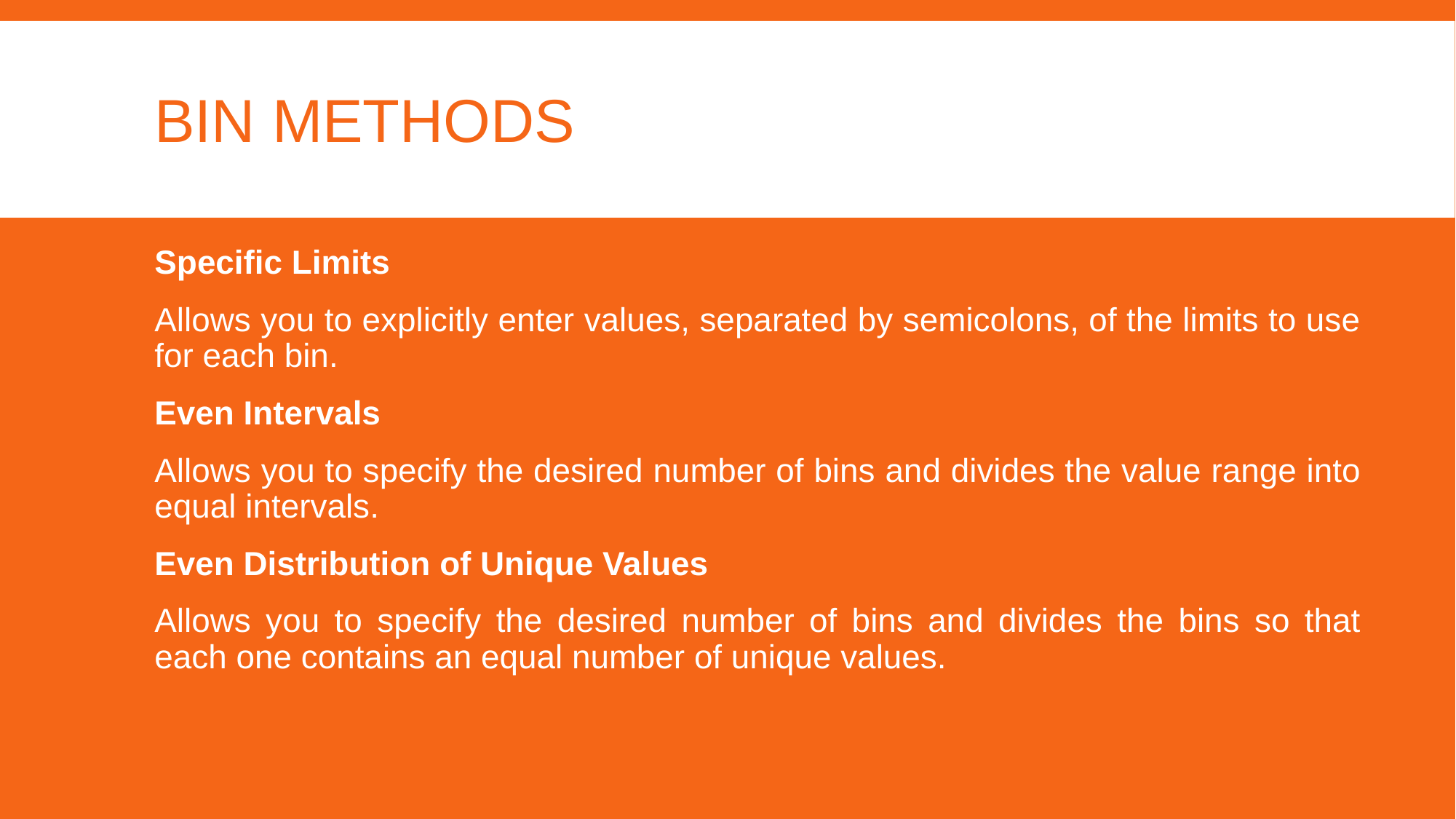

# Bin methods
Specific Limits
Allows you to explicitly enter values, separated by semicolons, of the limits to use for each bin.
Even Intervals
Allows you to specify the desired number of bins and divides the value range into equal intervals.
Even Distribution of Unique Values
Allows you to specify the desired number of bins and divides the bins so that each one contains an equal number of unique values.